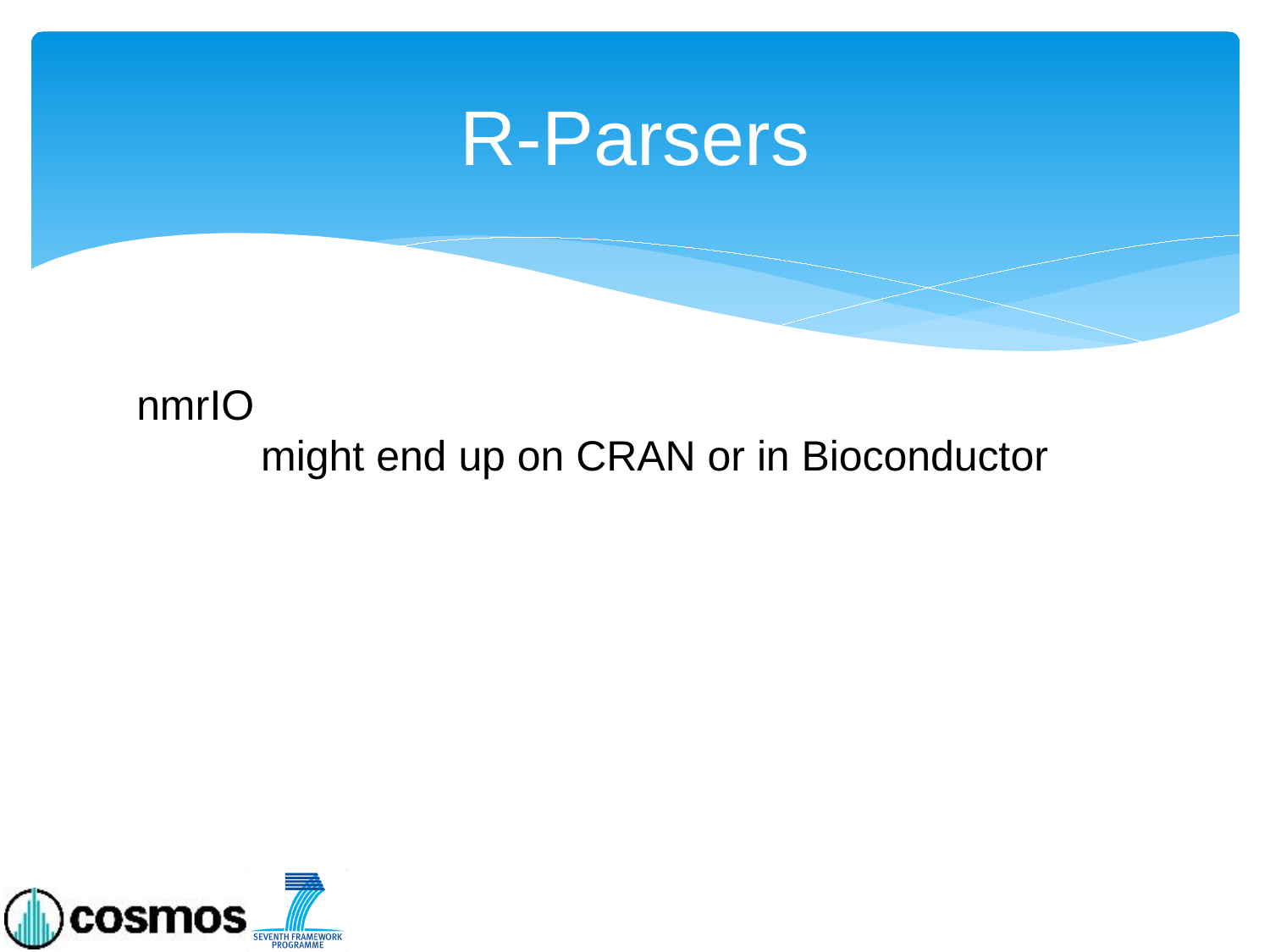

# R-Parsers
nmrIO
	might end up on CRAN or in Bioconductor